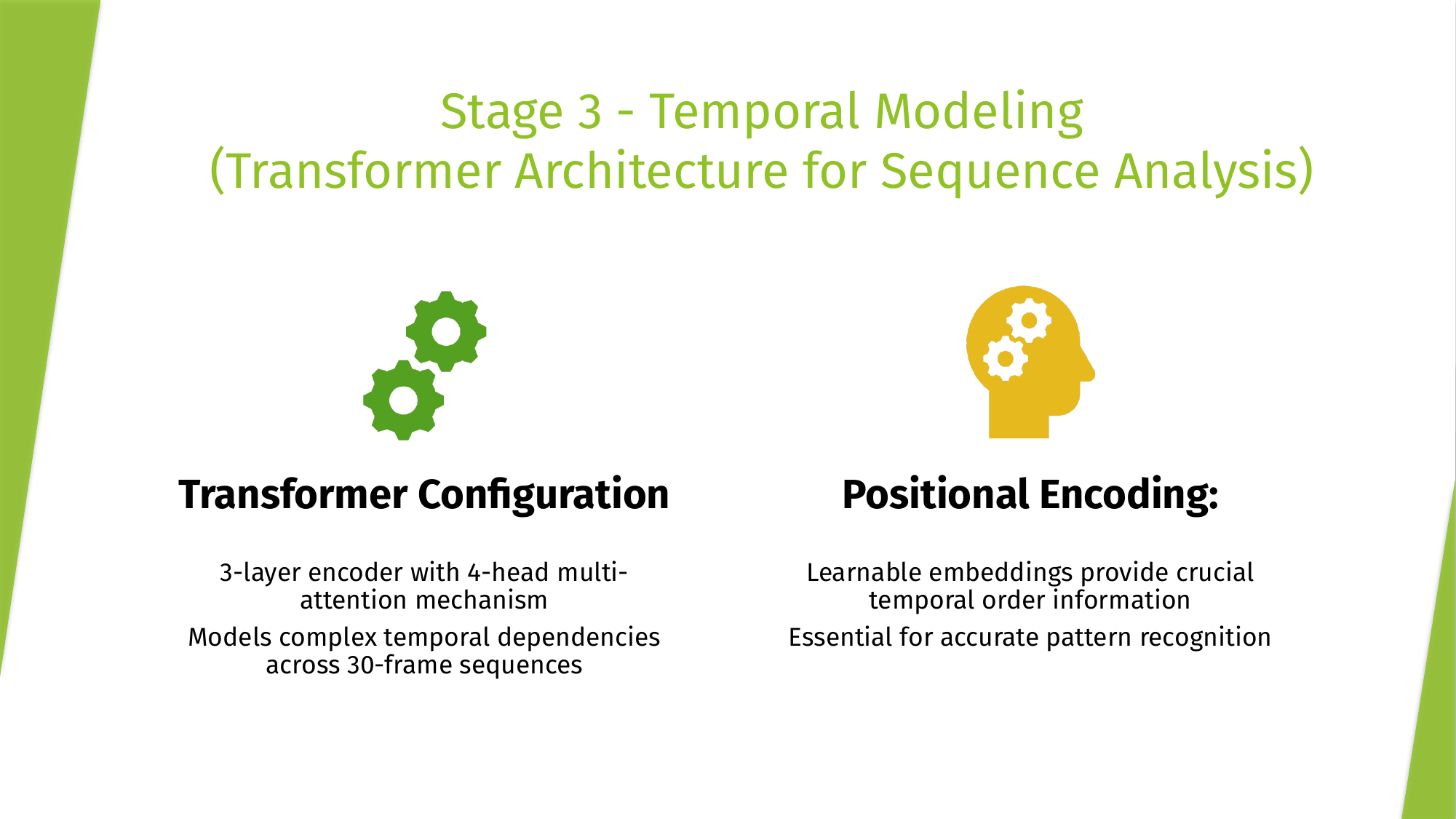

# Stage 3 - Temporal Modeling (Transformer Architecture for Sequence Analysis)
Transformer Configuration
3-layer encoder with 4-head multi-attention mechanism
Models complex temporal dependencies across 30-frame sequences
Positional Encoding:
Learnable embeddings provide crucial temporal order information
Essential for accurate pattern recognition